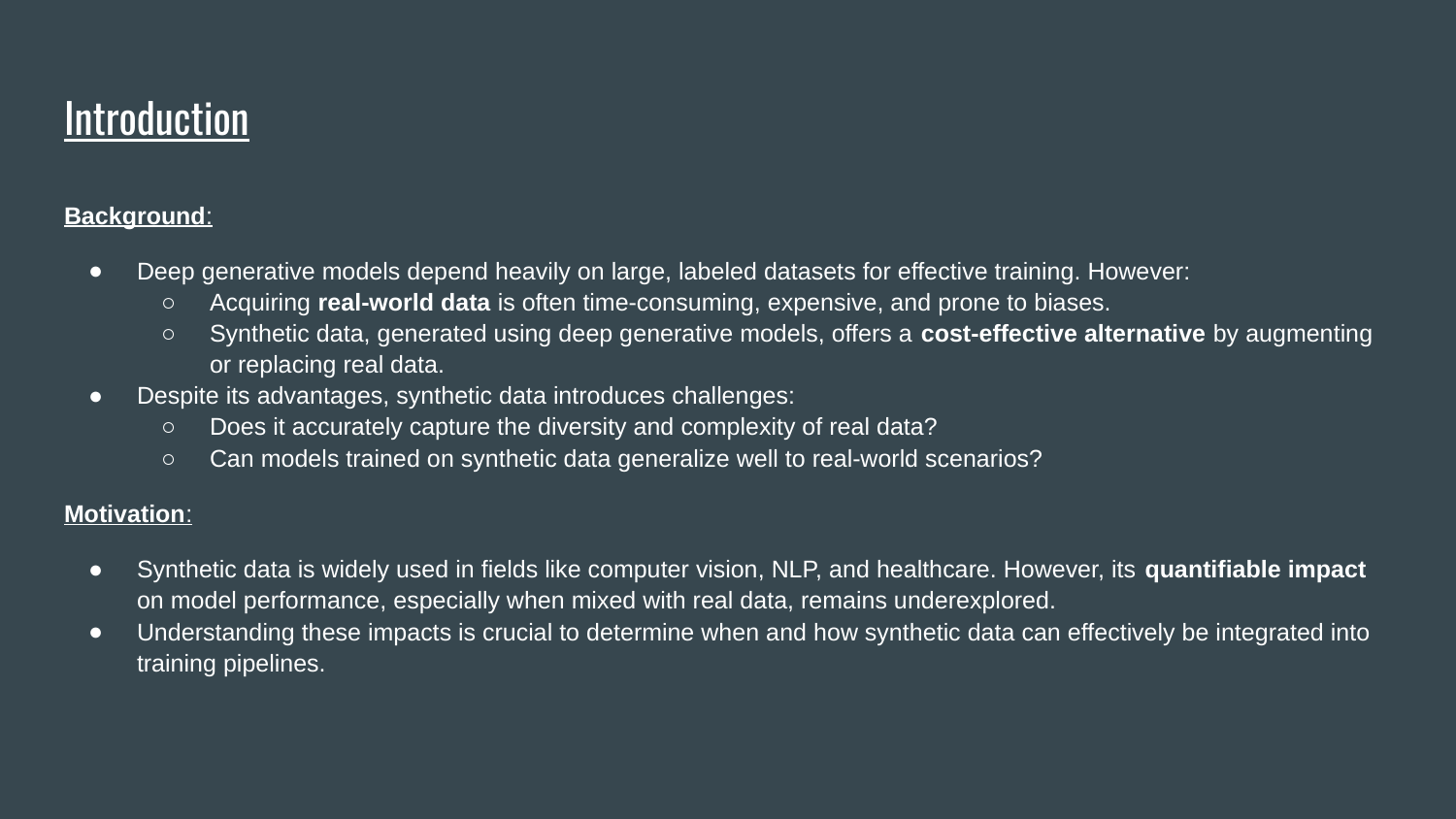

# Introduction
Background:
Deep generative models depend heavily on large, labeled datasets for effective training. However:
Acquiring real-world data is often time-consuming, expensive, and prone to biases.
Synthetic data, generated using deep generative models, offers a cost-effective alternative by augmenting or replacing real data.
Despite its advantages, synthetic data introduces challenges:
Does it accurately capture the diversity and complexity of real data?
Can models trained on synthetic data generalize well to real-world scenarios?
Motivation:
Synthetic data is widely used in fields like computer vision, NLP, and healthcare. However, its quantifiable impact on model performance, especially when mixed with real data, remains underexplored.
Understanding these impacts is crucial to determine when and how synthetic data can effectively be integrated into training pipelines.